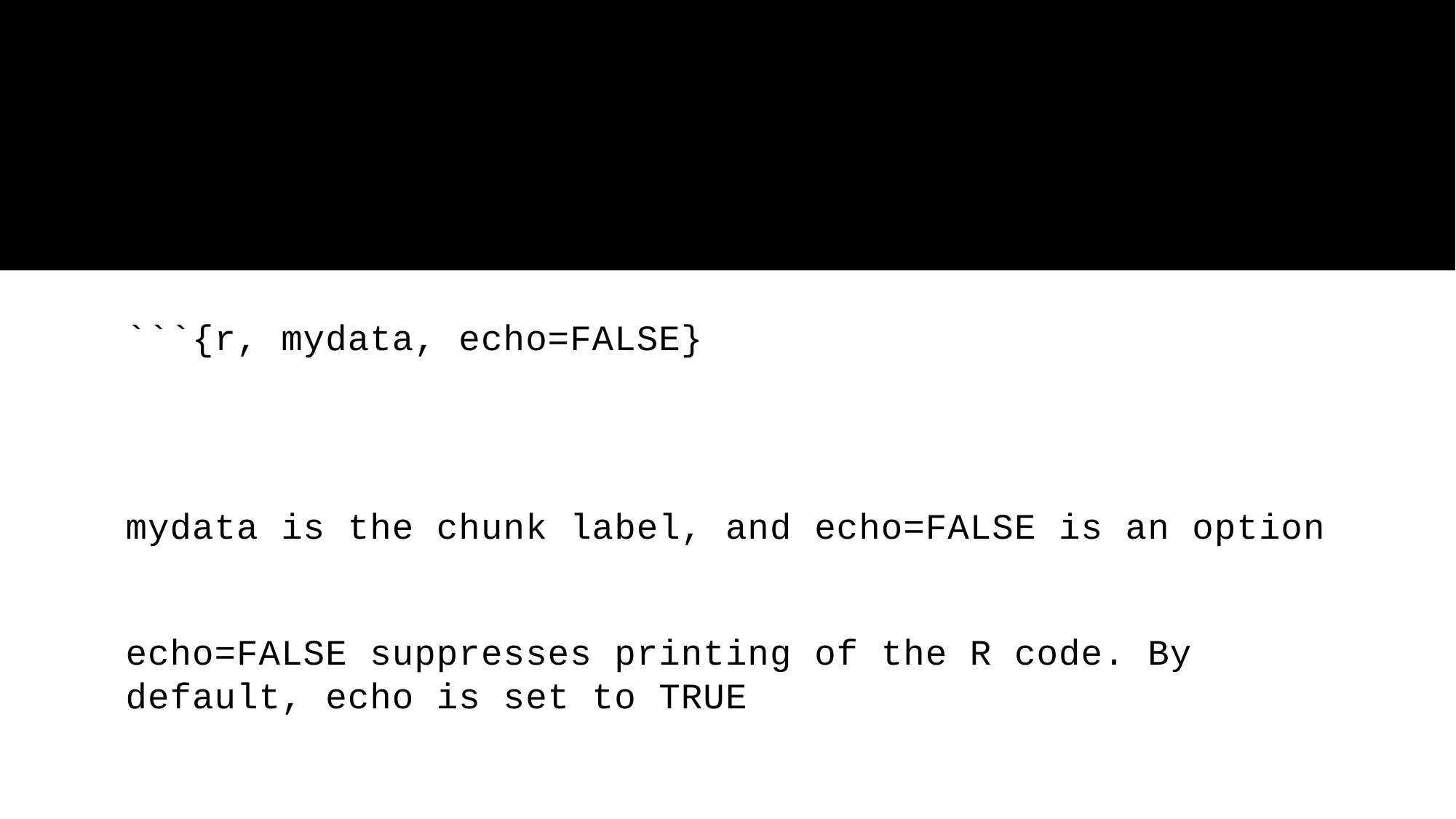

#
```{r, mydata, echo=FALSE}

mydata is the chunk label, and echo=FALSE is an option

echo=FALSE suppresses printing of the R code. By default, echo is set to TRUE